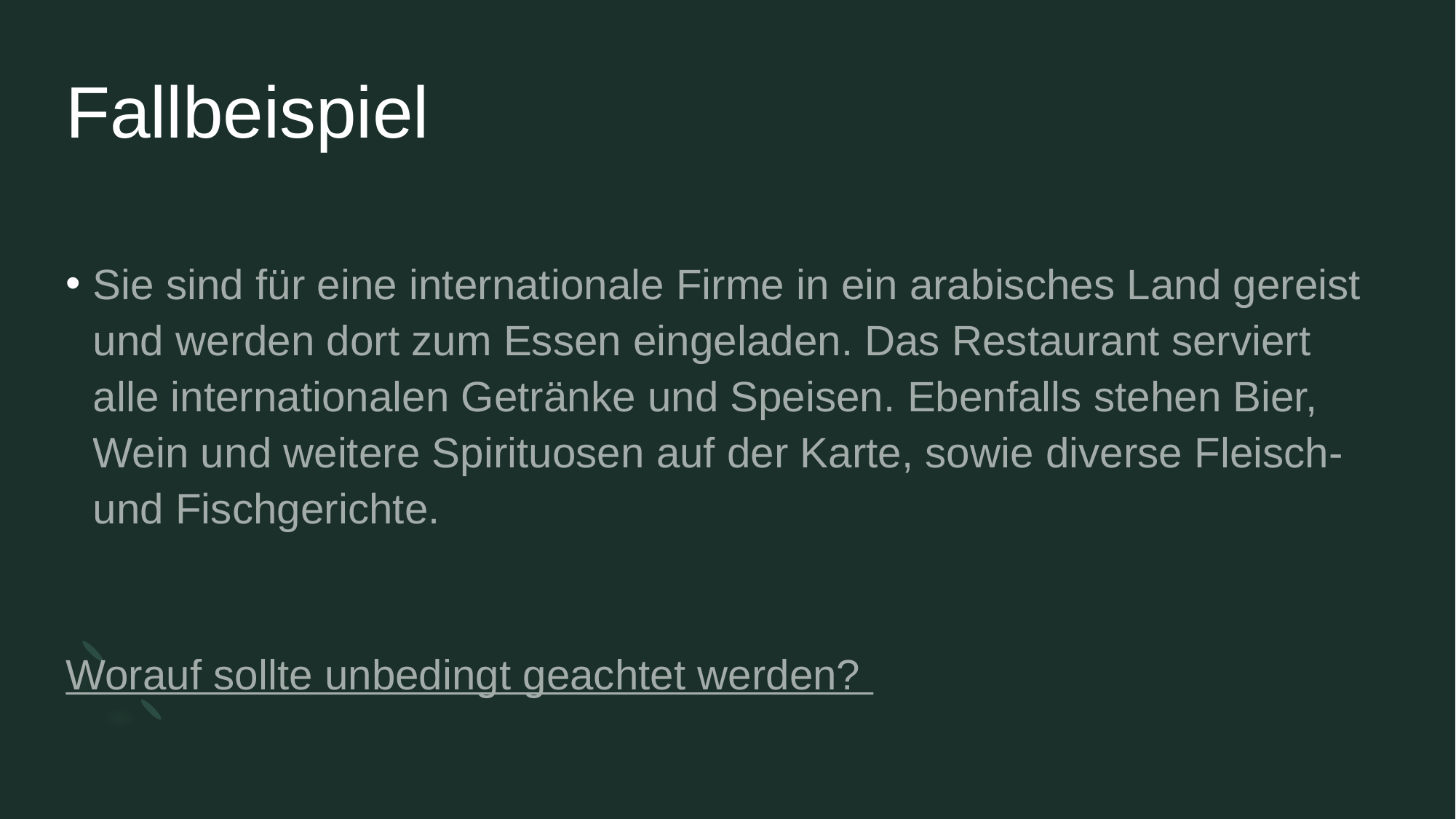

# Fallbeispiel
Sie sind für eine internationale Firme in ein arabisches Land gereist und werden dort zum Essen eingeladen. Das Restaurant serviert alle internationalen Getränke und Speisen. Ebenfalls stehen Bier, Wein und weitere Spirituosen auf der Karte, sowie diverse Fleisch- und Fischgerichte.

Worauf sollte unbedingt geachtet werden?